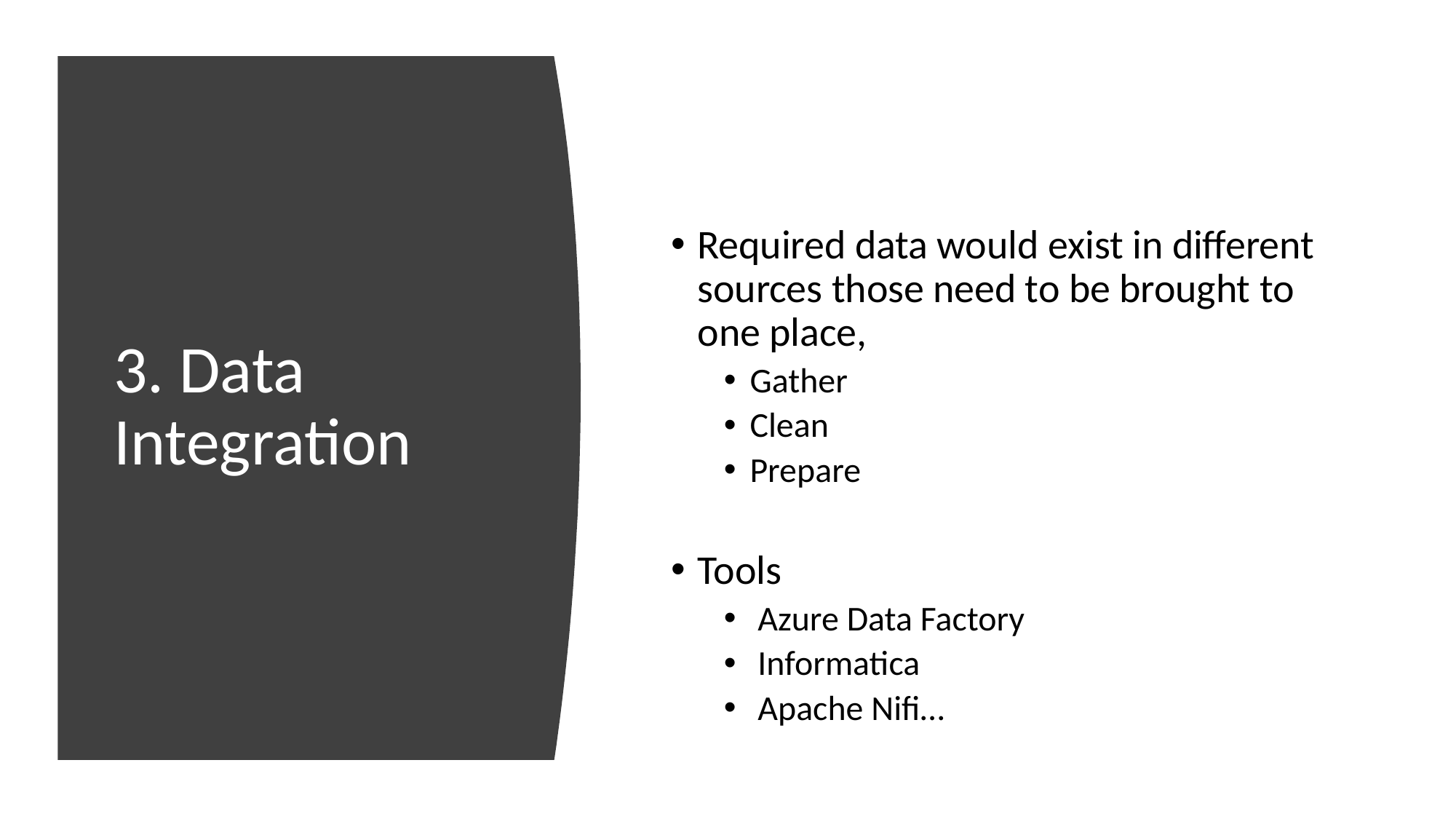

# 3. Data Integration
Required data would exist in different sources those need to be brought to one place,
Gather
Clean
Prepare

Tools
 Azure Data Factory
 Informatica
 Apache Nifi…